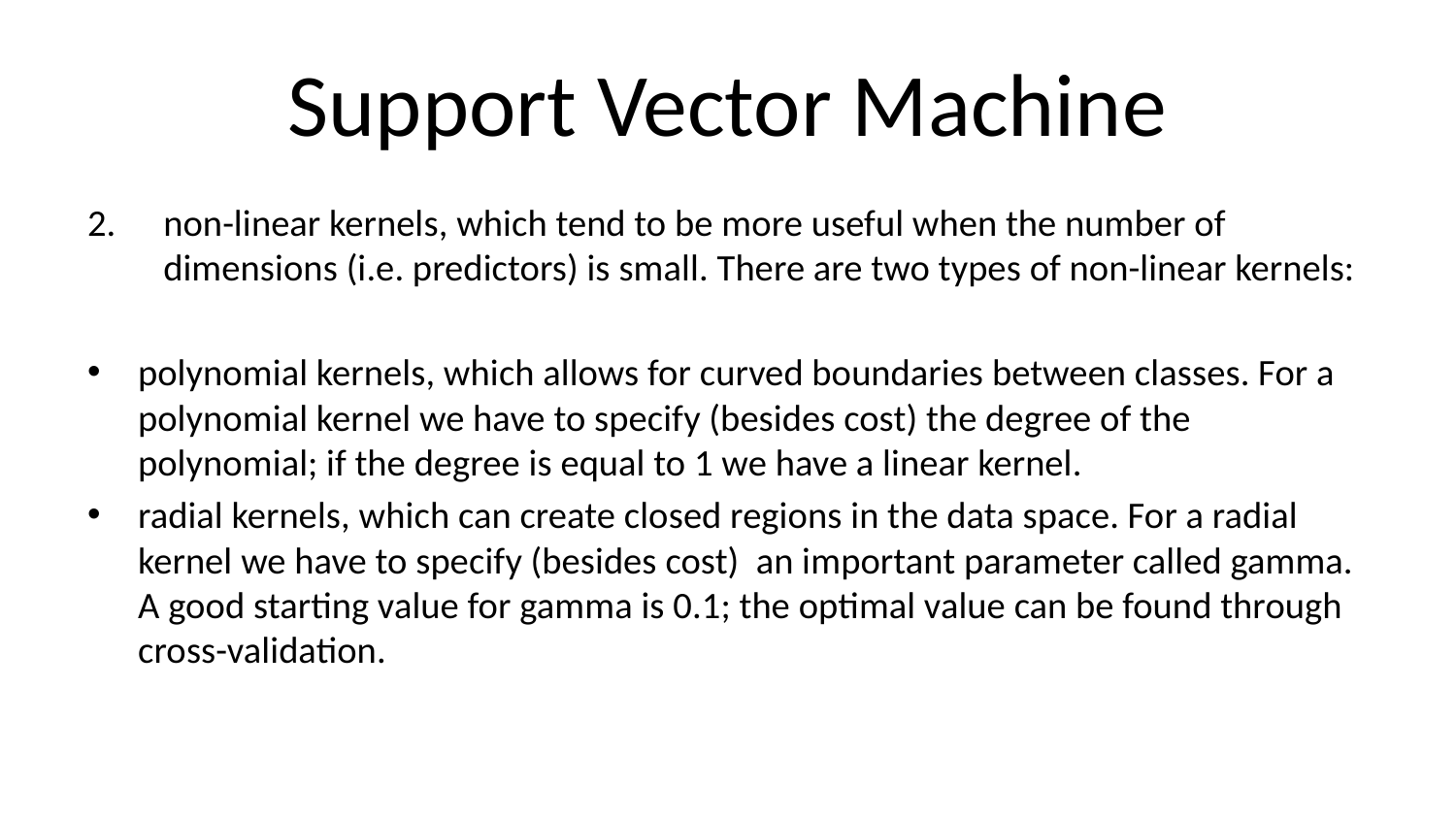

# Support Vector Machine
non-linear kernels, which tend to be more useful when the number of dimensions (i.e. predictors) is small. There are two types of non-linear kernels:

polynomial kernels, which allows for curved boundaries between classes. For a polynomial kernel we have to specify (besides cost) the degree of the polynomial; if the degree is equal to 1 we have a linear kernel.
radial kernels, which can create closed regions in the data space. For a radial kernel we have to specify (besides cost)  an important parameter called gamma. A good starting value for gamma is 0.1; the optimal value can be found through cross-validation.